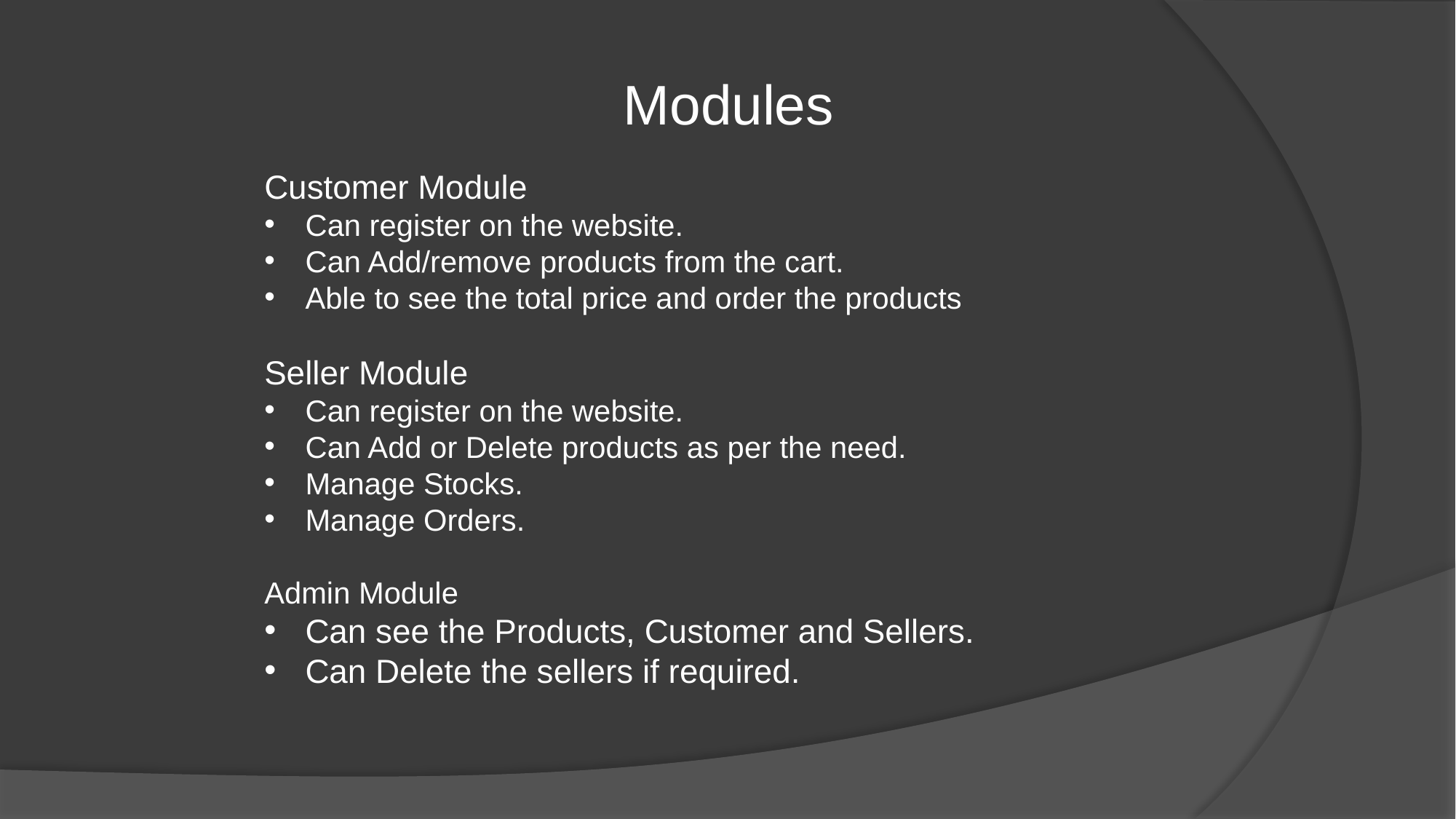

# Modules

Customer Module
Can register on the website.
Can Add/remove products from the cart.
Able to see the total price and order the products

Seller Module
Can register on the website.
Can Add or Delete products as per the need.
Manage Stocks.
Manage Orders.

Admin Module
Can see the Products, Customer and Sellers.
Can Delete the sellers if required.